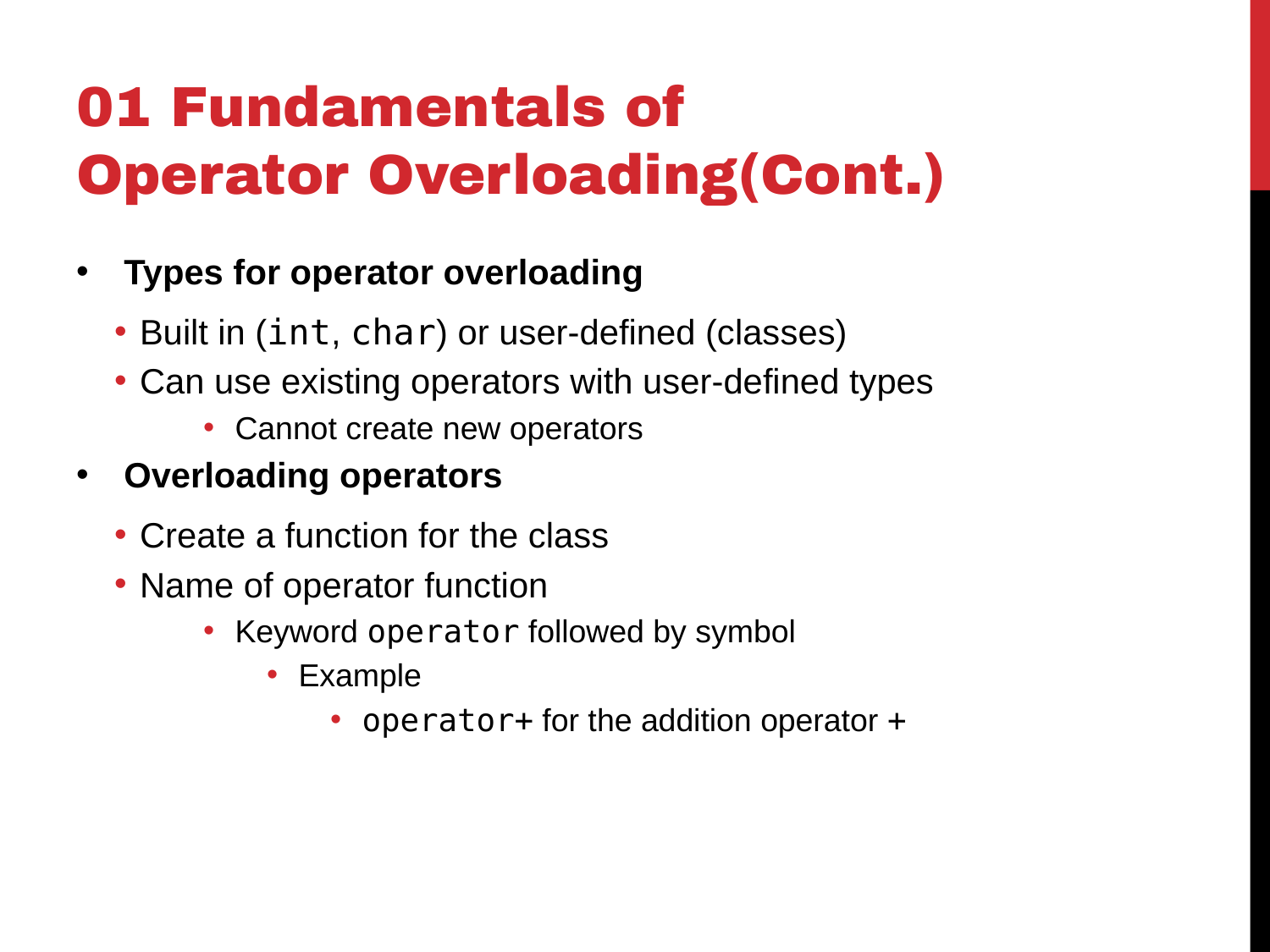

# 01 Fundamentals of Operator Overloading(Cont.)
Types for operator overloading
Built in (int, char) or user-defined (classes)
Can use existing operators with user-defined types
Cannot create new operators
Overloading operators
Create a function for the class
Name of operator function
Keyword operator followed by symbol
Example
operator+ for the addition operator +